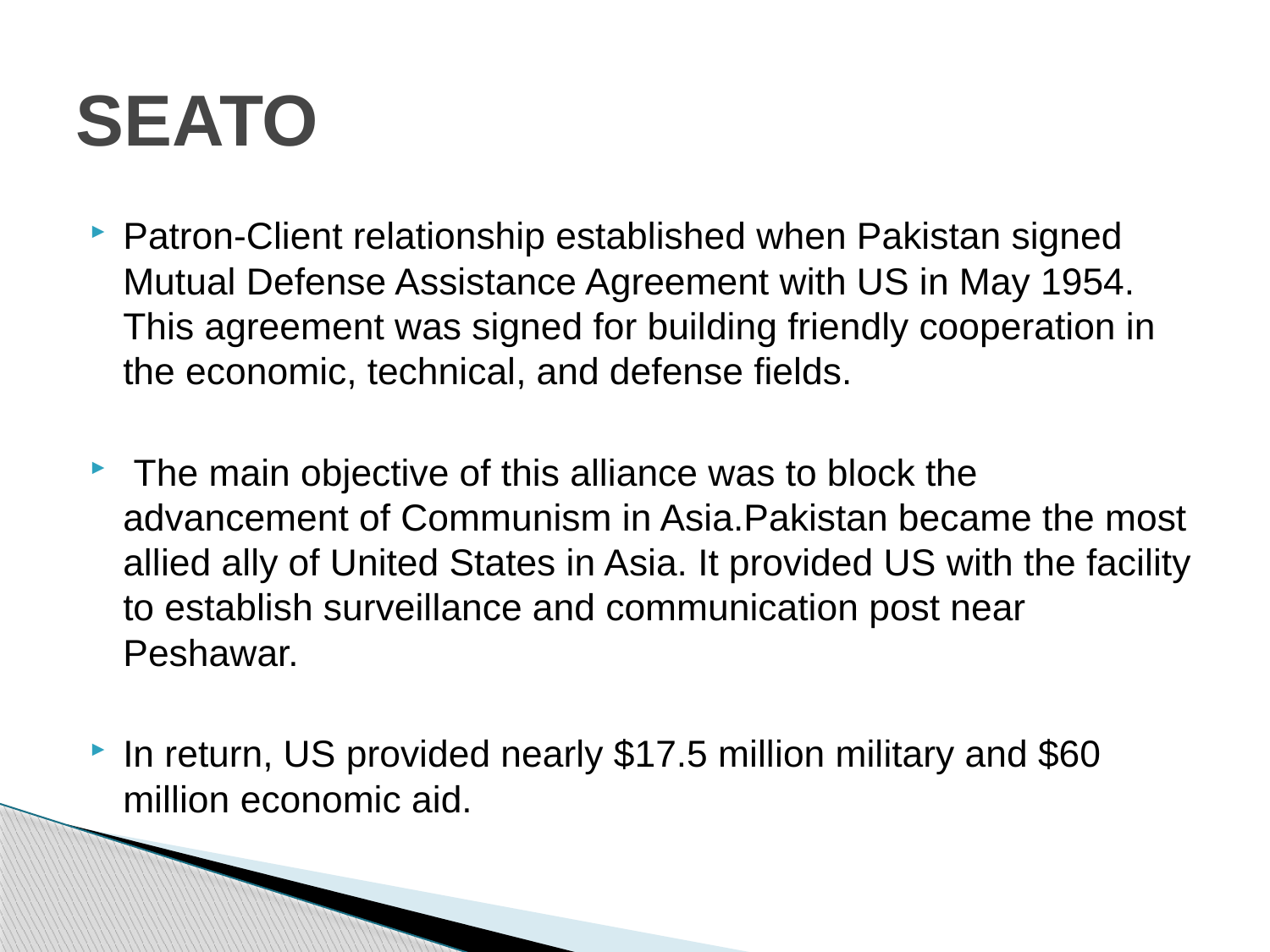

# SEATO
Patron-Client relationship established when Pakistan signed Mutual Defense Assistance Agreement with US in May 1954. This agreement was signed for building friendly cooperation in the economic, technical, and defense fields.

 The main objective of this alliance was to block the advancement of Communism in Asia.Pakistan became the most allied ally of United States in Asia. It provided US with the facility to establish surveillance and communication post near Peshawar.

In return, US provided nearly $17.5 million military and $60 million economic aid.